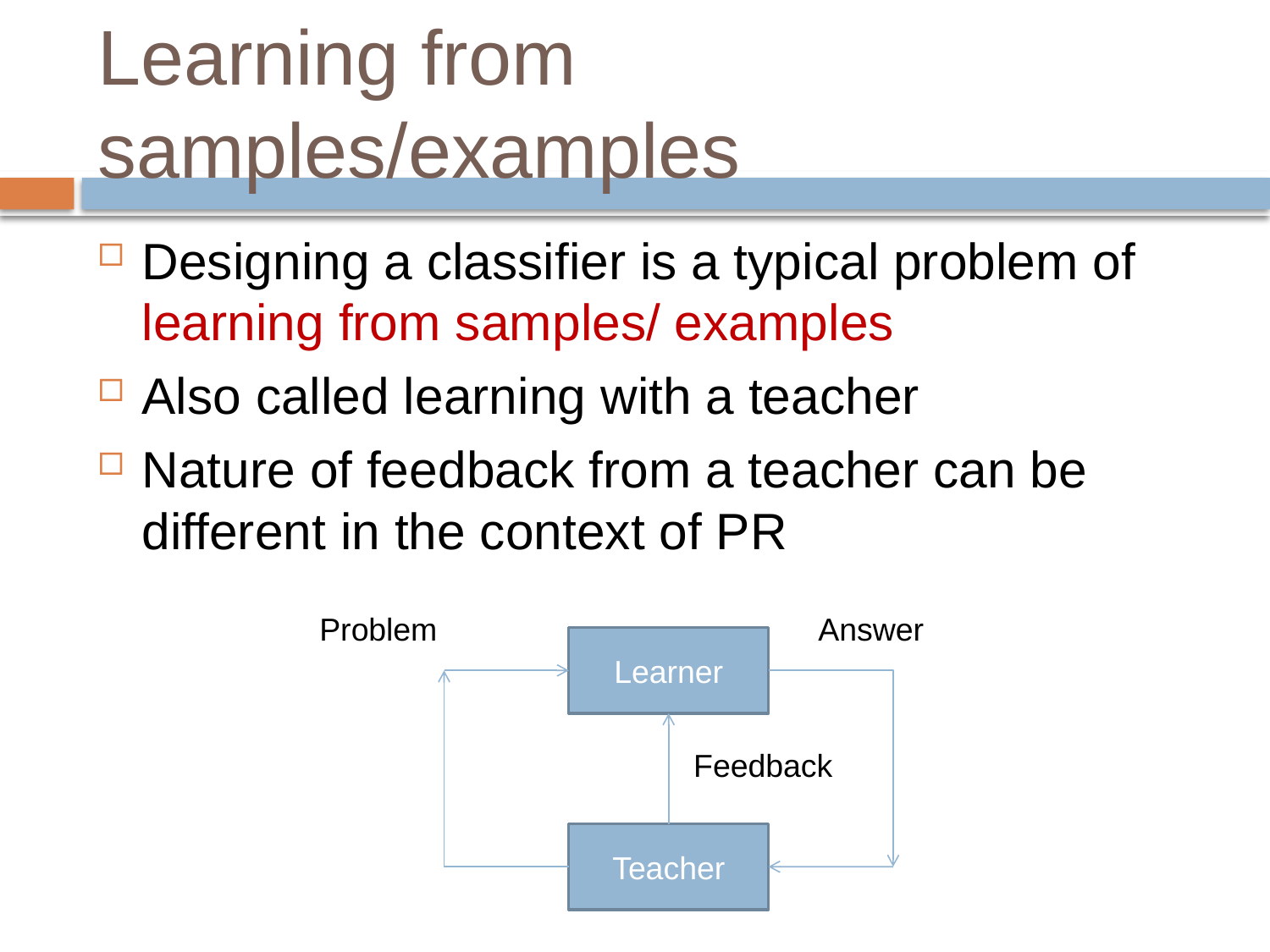

# Learning from samples/examples
Designing a classifier is a typical problem of learning from samples/ examples
Also called learning with a teacher
Nature of feedback from a teacher can be different in the context of PR
Problem
Answer
Learner
Feedback
Teacher